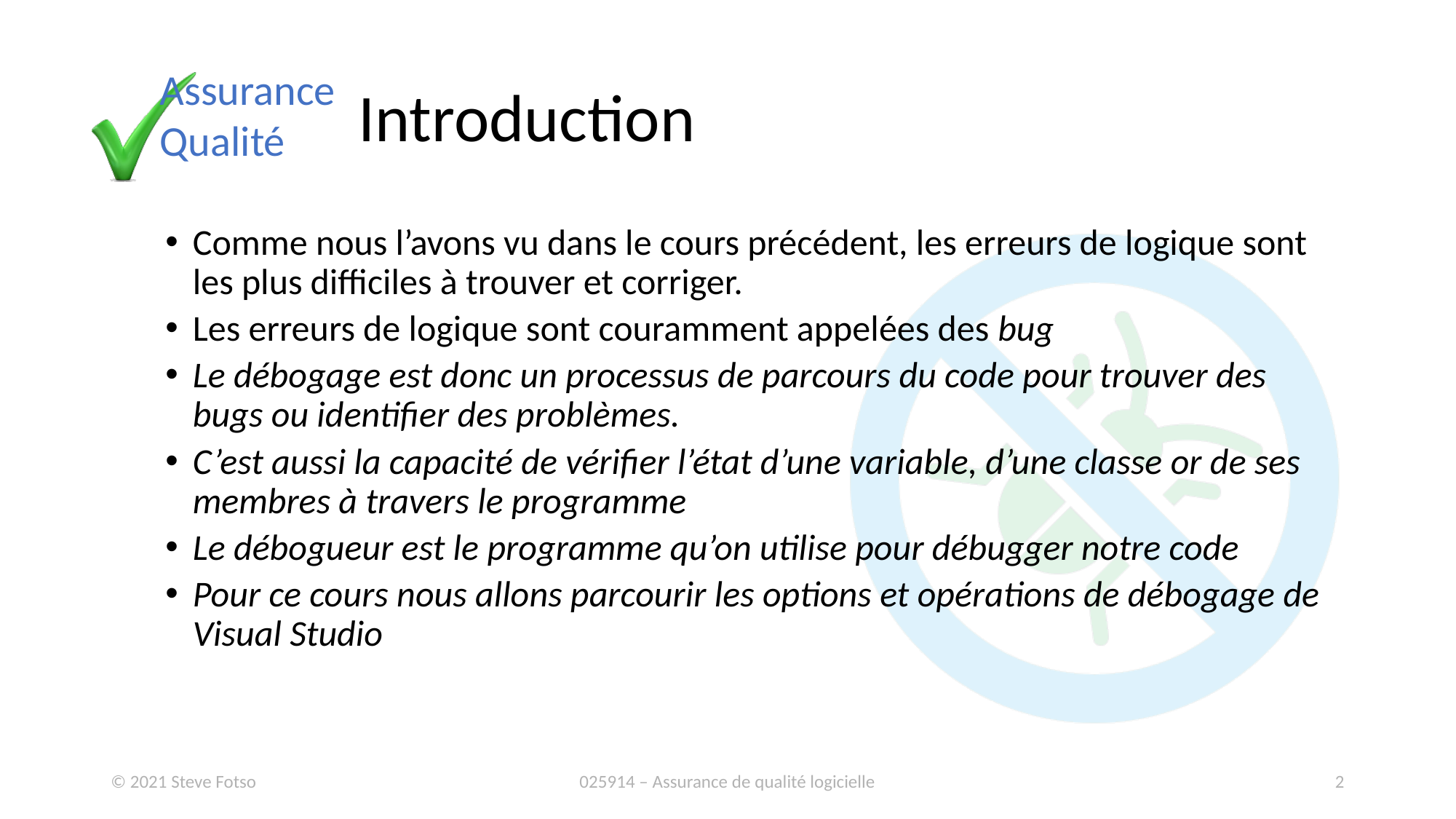

# Introduction
Comme nous l’avons vu dans le cours précédent, les erreurs de logique sont les plus difficiles à trouver et corriger.
Les erreurs de logique sont couramment appelées des bug
Le débogage est donc un processus de parcours du code pour trouver des bugs ou identifier des problèmes.
C’est aussi la capacité de vérifier l’état d’une variable, d’une classe or de ses membres à travers le programme
Le débogueur est le programme qu’on utilise pour débugger notre code
Pour ce cours nous allons parcourir les options et opérations de débogage de Visual Studio

© 2021 Steve Fotso
025914 – Assurance de qualité logicielle
2